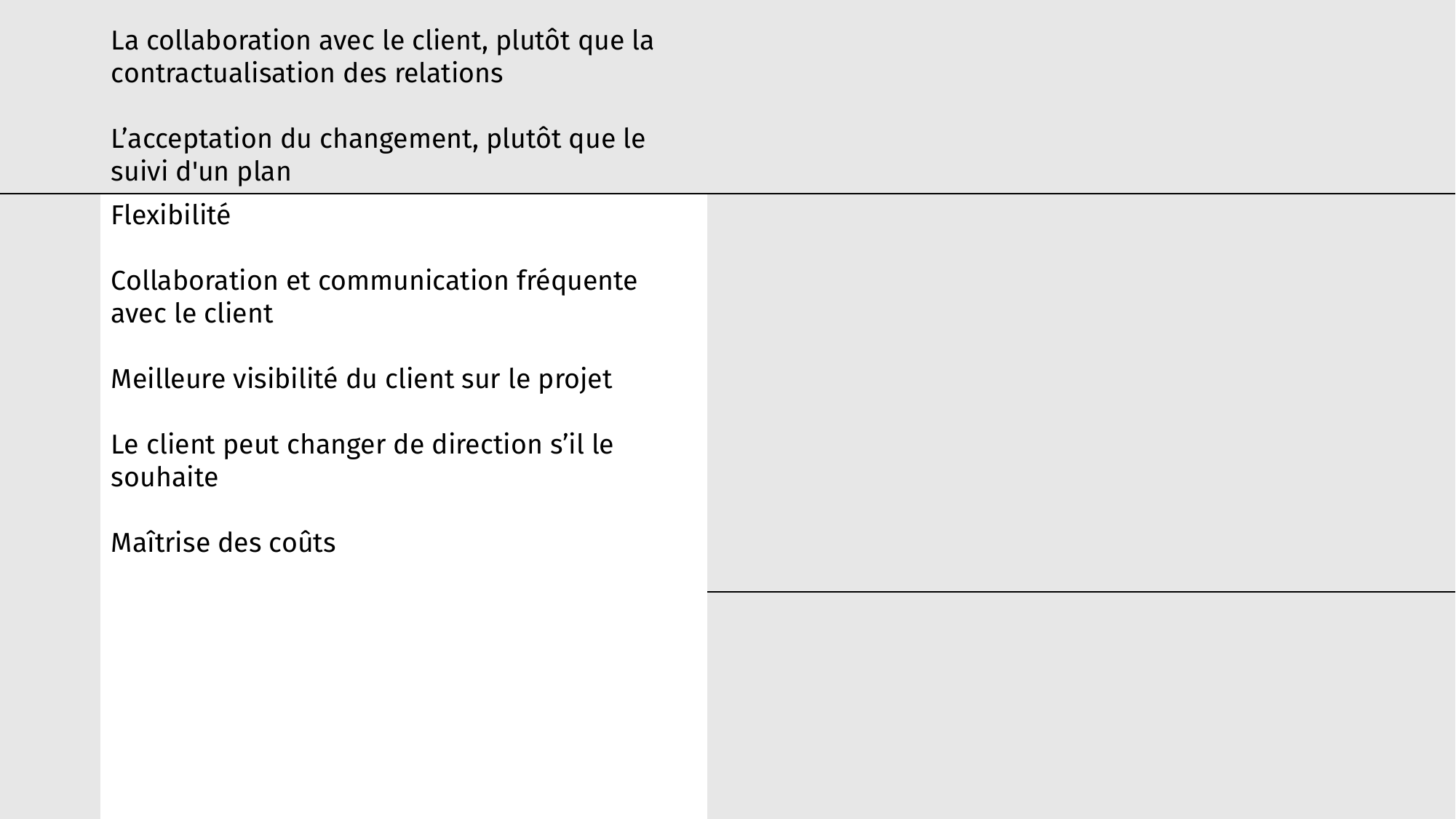

|  | Méthode Agile | Méthode en Cascade | Cycle en V |
| --- | --- | --- | --- |
| Principes clés | L'équipe, soit des individus et des interactions, plutôt que des processus et des outils   L’application, c'est-à-dire des fonctionnalités opérationnelles plutôt que de la documentation exhaustive   La collaboration avec le client, plutôt que la contractualisation des relations   L’acceptation du changement, plutôt que le suivi d'un plan |  | Chaque partie de la phase ascendante fait écho à chacune de la partie descendante (la phase ascendante est là pour valider la phase descendante) |
| Avantages | Flexibilité   Collaboration et communication fréquente avec le client   Meilleure visibilité du client sur le projet   Le client peut changer de direction s’il le souhaite   Maîtrise des coûts |  |  |
|  | Flexibilité   Collaboration et communication fréquente avec le client   Meilleure visibilité du client sur le projet   Le client peut changer de direction s’il le souhaite   Maîtrise des coûts |  |  |
| Inconvénients | Documentation maigre car le dialogue est privilégié   Les clients doivent rester disponibles   Pas adapté pour les entreprises aux structures hiérarchiques très fortes, à cause du fonctionnement collaboratif   Malgré un bon contrôle des coûts, la vision du budget pour la totalité du projet est difficile |  |  |
| Projets à proscrire | Les projets parfaitement bien cadrés dont l’échéance est bien définie, qui ne nécessite pas de personnalisations | Les projets avec une forte probabilité de changements réguliers, les gros projets |  |